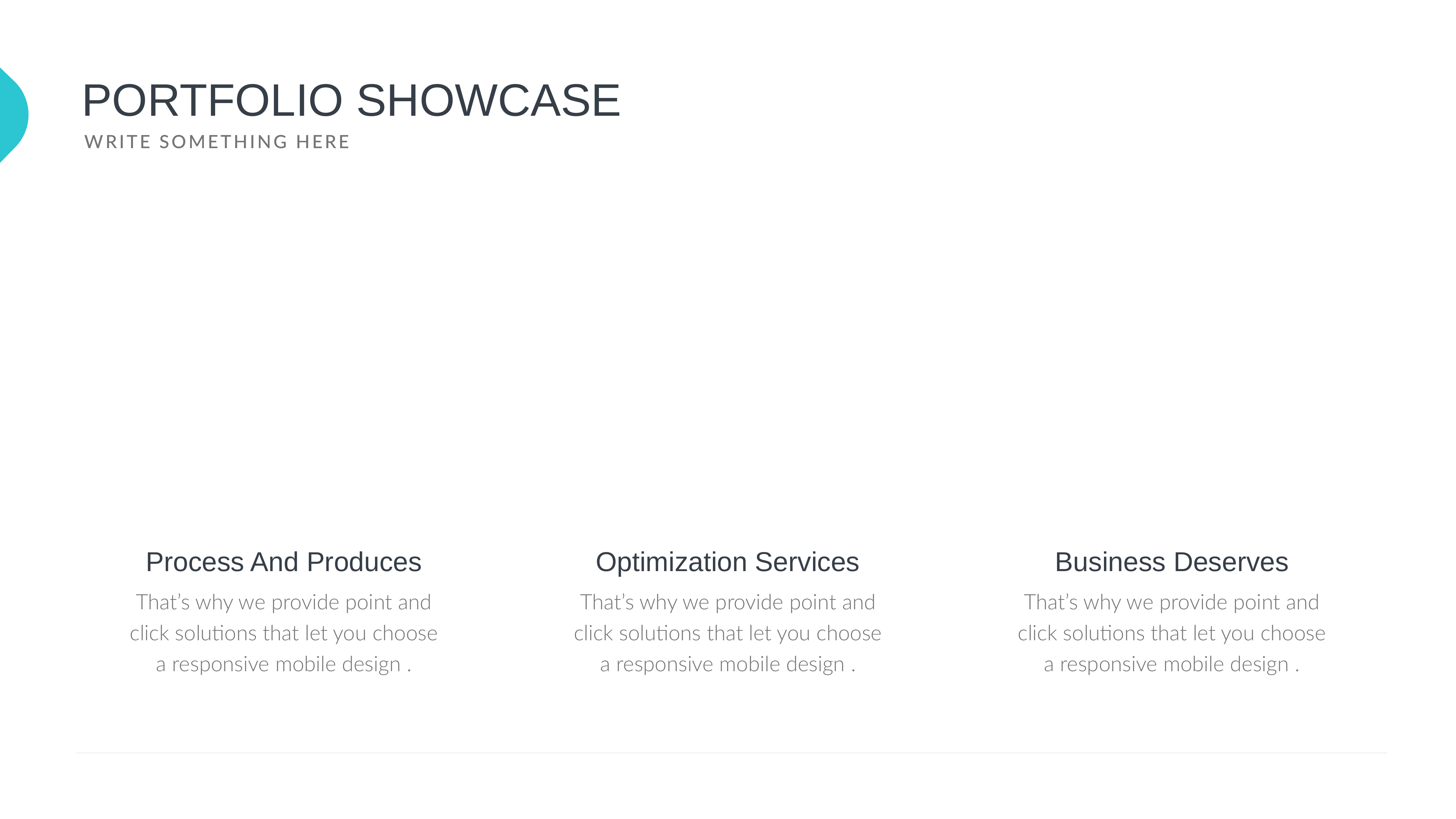

PORTFOLIO SHOWCASE
WRITE SOMETHING HERE

Process And Produces
That’s why we provide point and click solutions that let you choose a responsive mobile design .
Optimization Services
That’s why we provide point and click solutions that let you choose a responsive mobile design .
Business Deserves
That’s why we provide point and click solutions that let you choose a responsive mobile design .